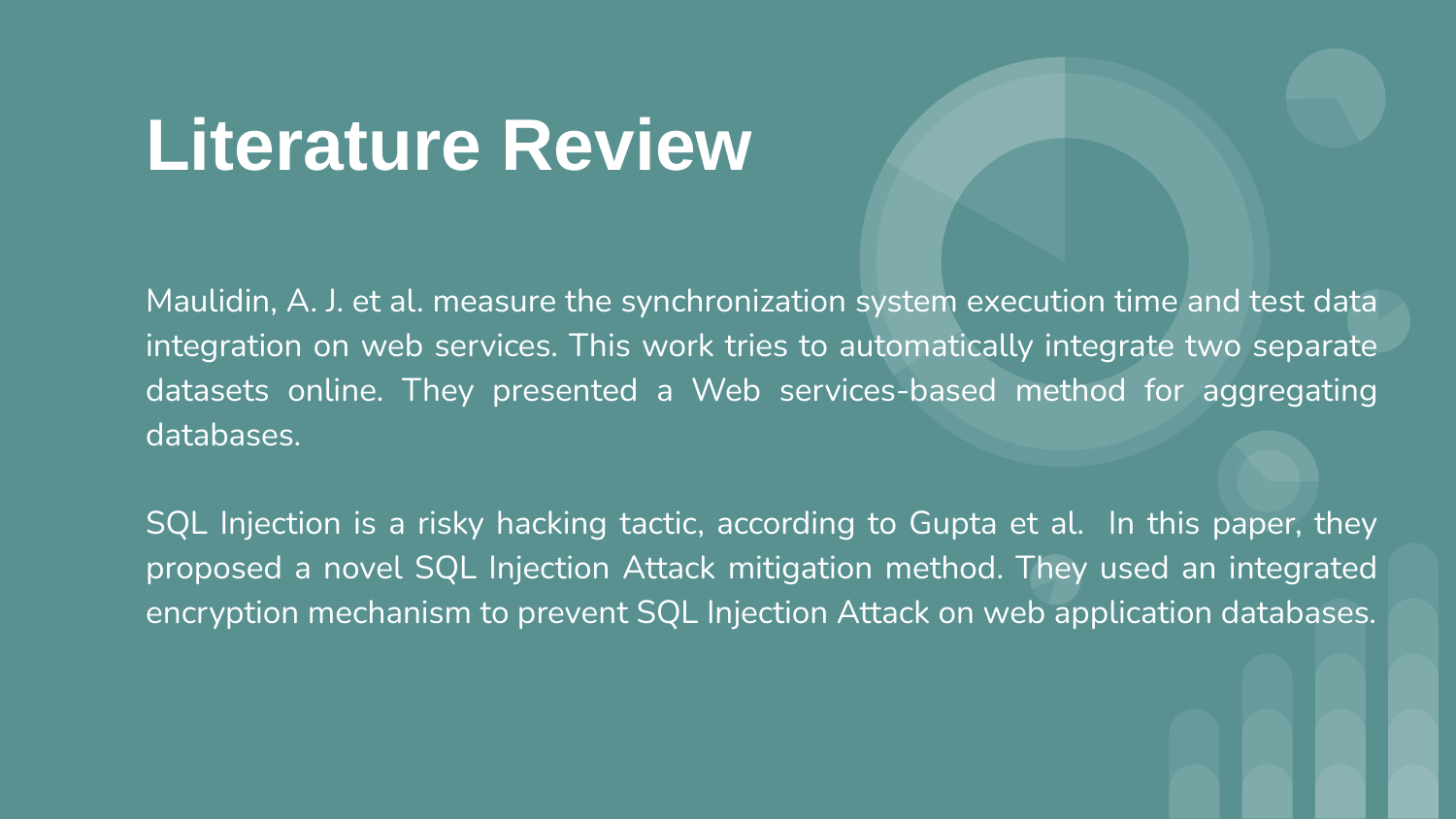

# Literature Review
Maulidin, A. J. et al. measure the synchronization system execution time and test data integration on web services. This work tries to automatically integrate two separate datasets online. They presented a Web services-based method for aggregating databases.

SQL Injection is a risky hacking tactic, according to Gupta et al.  In this paper, they proposed a novel SQL Injection Attack mitigation method. They used an integrated encryption mechanism to prevent SQL Injection Attack on web application databases.